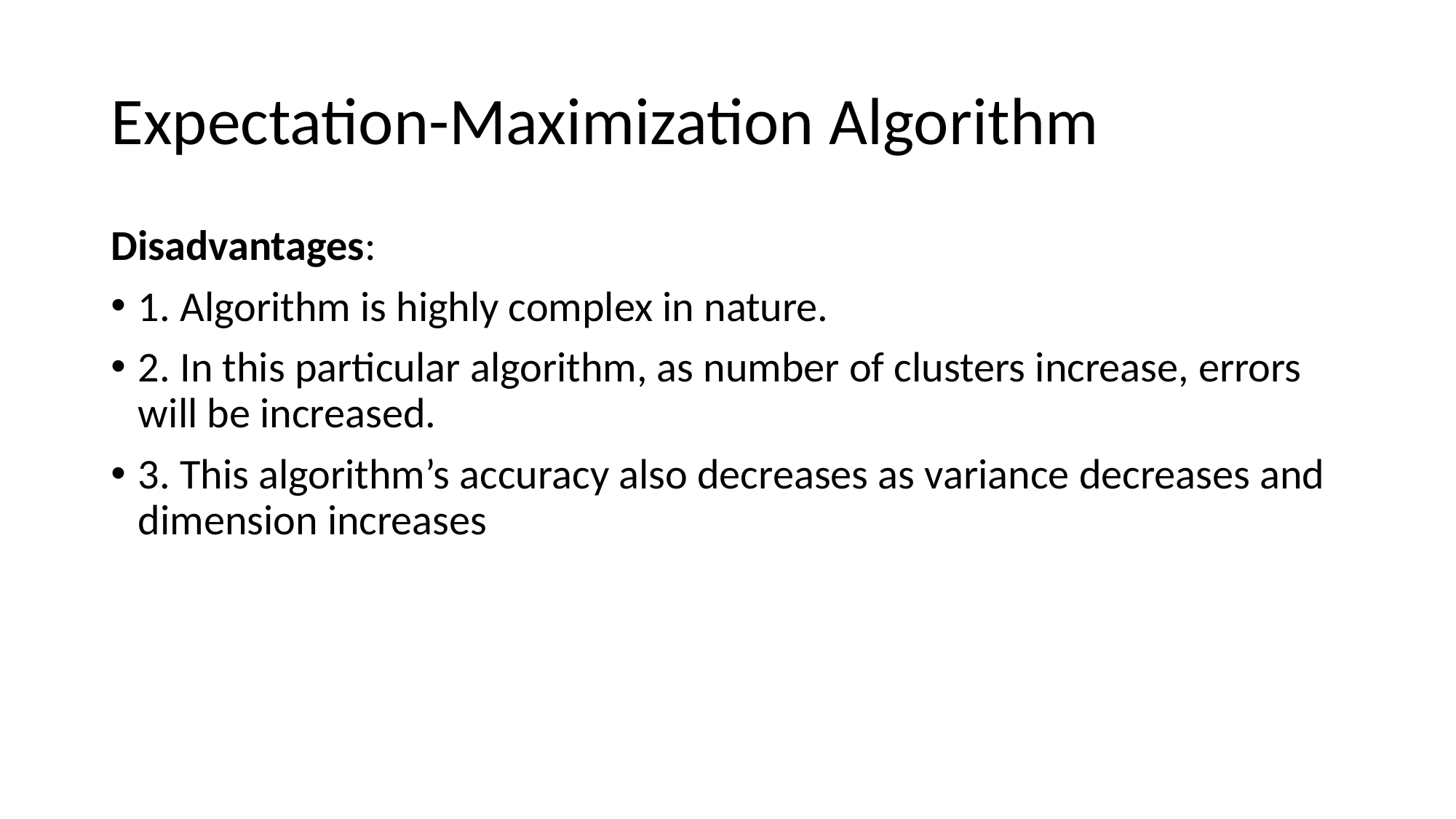

# Expectation-Maximization Algorithm
Disadvantages:
1. Algorithm is highly complex in nature.
2. In this particular algorithm, as number of clusters increase, errors will be increased.
3. This algorithm’s accuracy also decreases as variance decreases and dimension increases